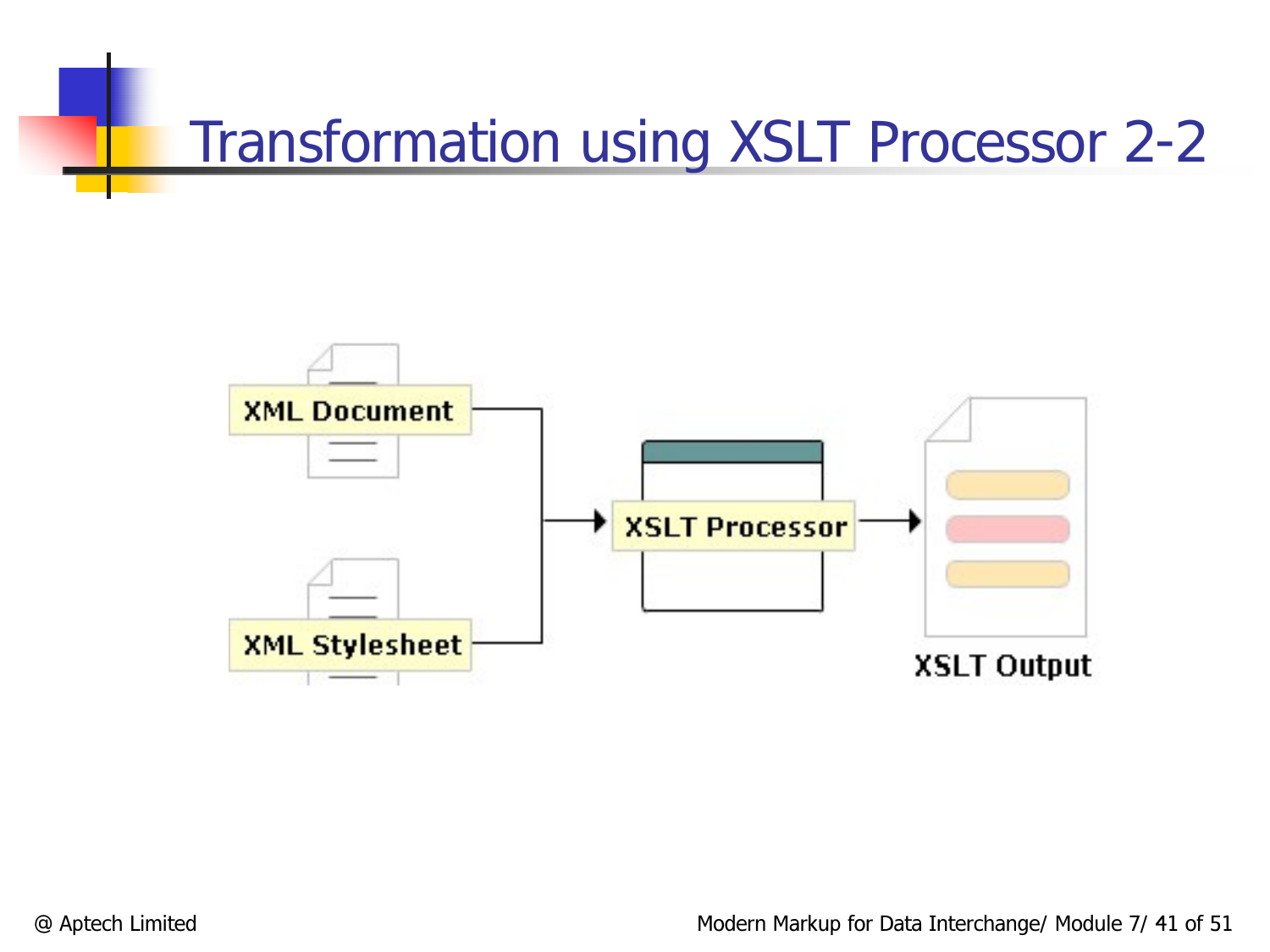

# Transformation using XSLT Processor 2-2

@ Aptech Limited
Modern Markup for Data Interchange/ Module 7/ 41 of 51